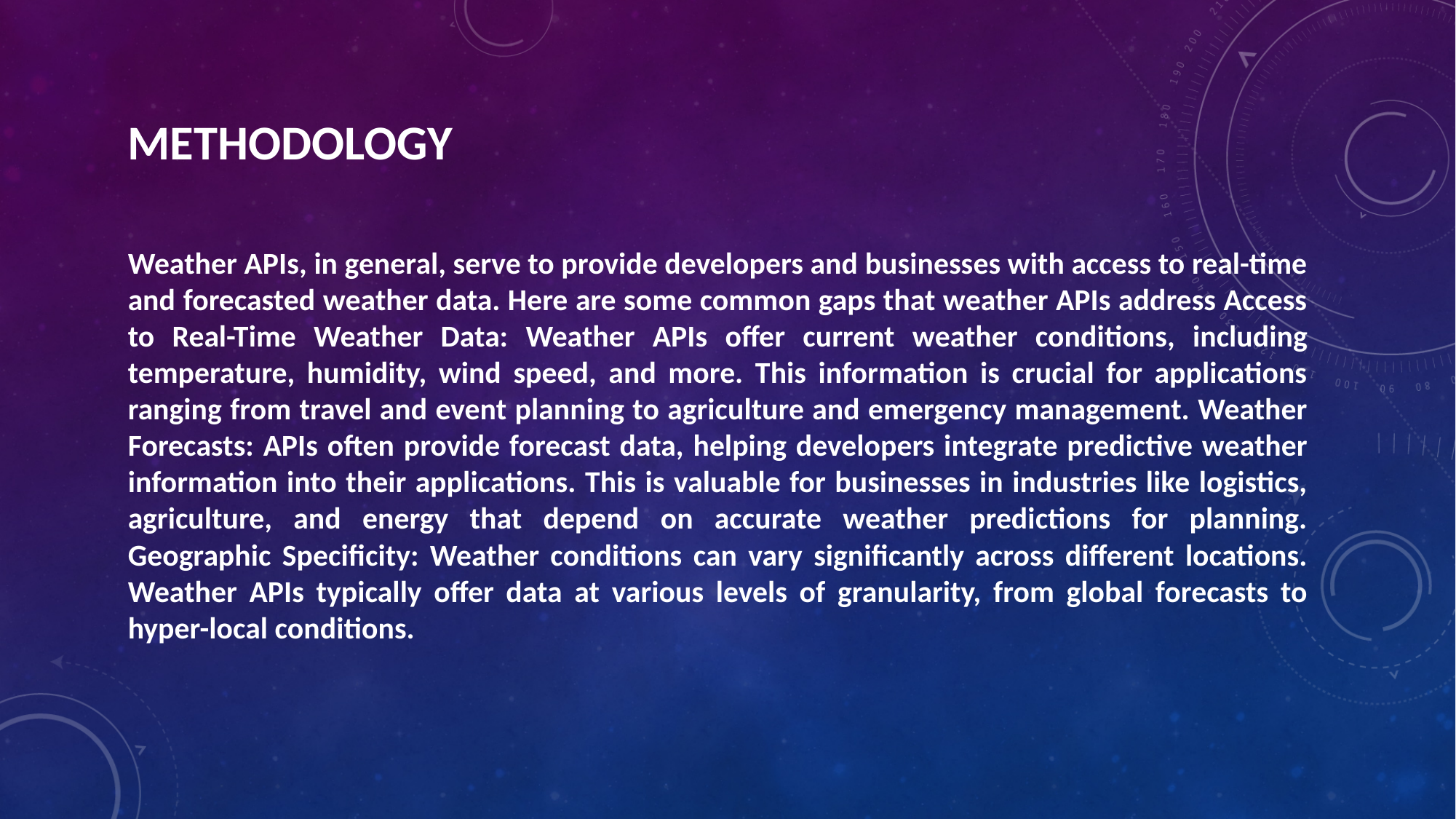

METHODOLOGY
Weather APIs, in general, serve to provide developers and businesses with access to real-time and forecasted weather data. Here are some common gaps that weather APIs address Access to Real-Time Weather Data: Weather APIs offer current weather conditions, including temperature, humidity, wind speed, and more. This information is crucial for applications ranging from travel and event planning to agriculture and emergency management. Weather Forecasts: APIs often provide forecast data, helping developers integrate predictive weather information into their applications. This is valuable for businesses in industries like logistics, agriculture, and energy that depend on accurate weather predictions for planning. Geographic Specificity: Weather conditions can vary significantly across different locations. Weather APIs typically offer data at various levels of granularity, from global forecasts to hyper-local conditions.